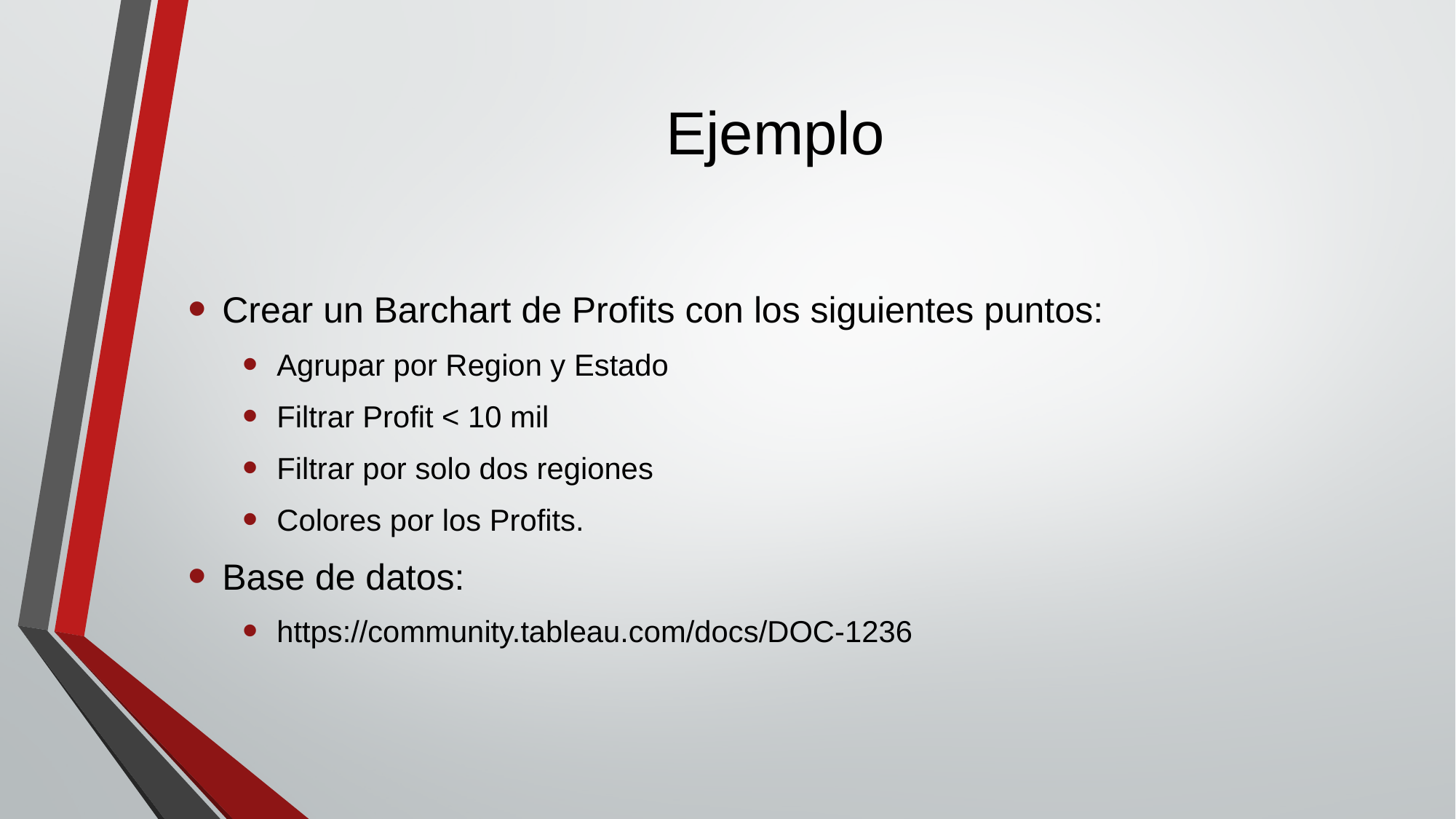

# Ejemplo
Crear un Barchart de Profits con los siguientes puntos:
Agrupar por Region y Estado
Filtrar Profit < 10 mil
Filtrar por solo dos regiones
Colores por los Profits.
Base de datos:
https://community.tableau.com/docs/DOC-1236